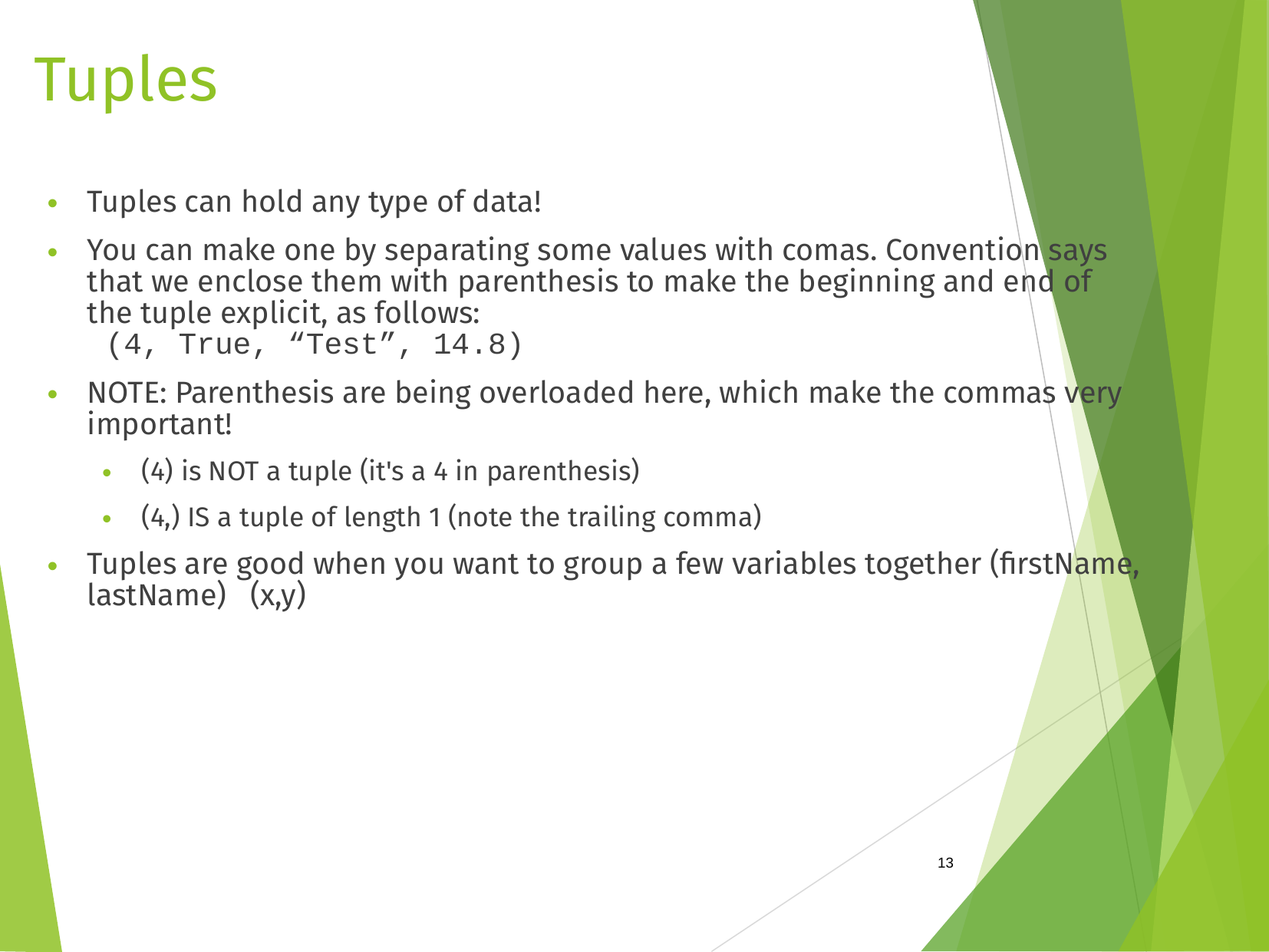

# Tuples
Tuples can hold any type of data!
You can make one by separating some values with comas. Convention says that we enclose them with parenthesis to make the beginning and end of the tuple explicit, as follows:
 (4, True, “Test”, 14.8)‏
NOTE: Parenthesis are being overloaded here, which make the commas very important!
(4) is NOT a tuple (it's a 4 in parenthesis)‏
(4,) IS a tuple of length 1 (note the trailing comma)‏
Tuples are good when you want to group a few variables together (firstName, lastName)   (x,y)‏
13